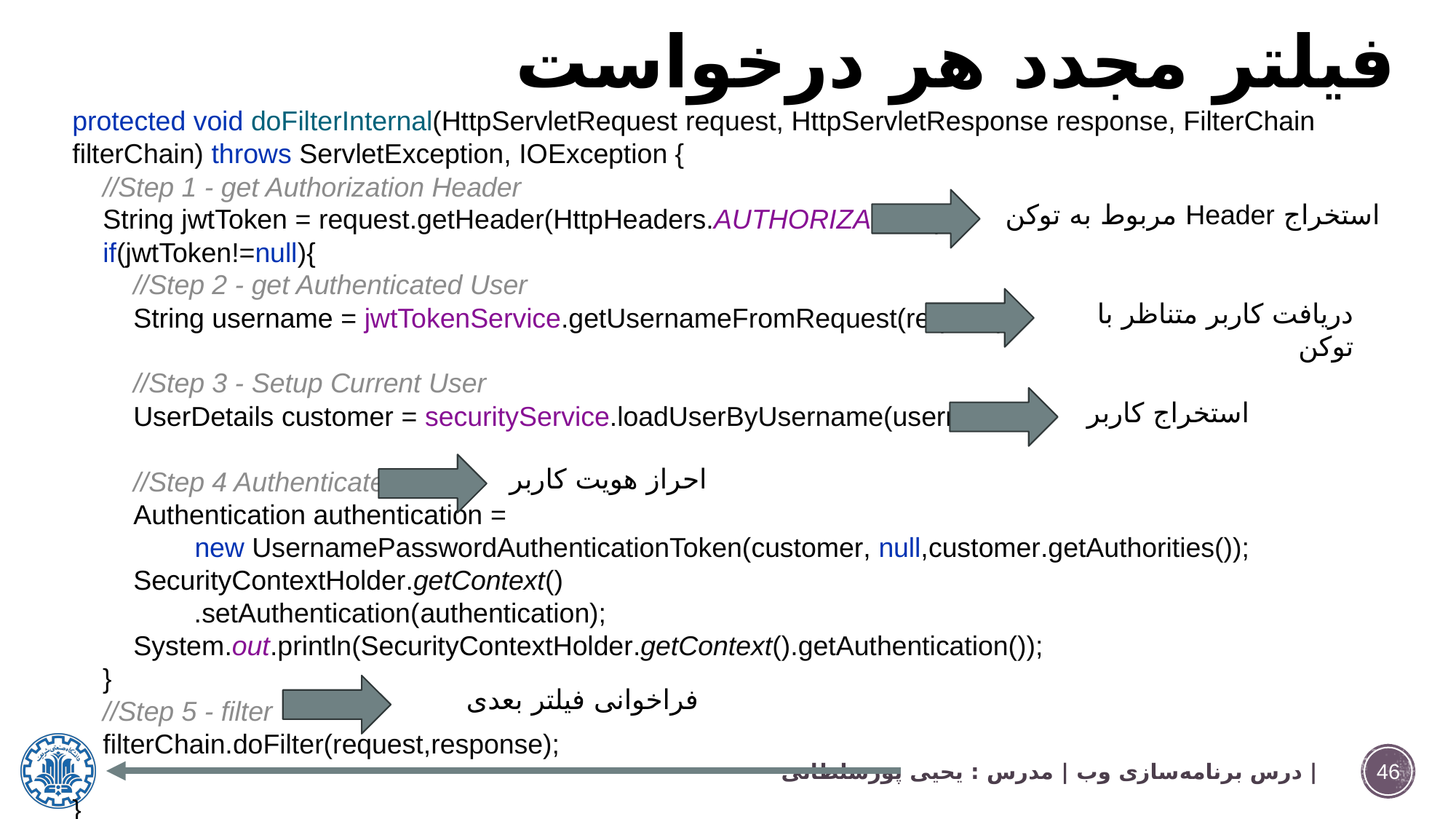

# فیلتر مجدد هر درخواست
protected void doFilterInternal(HttpServletRequest request, HttpServletResponse response, FilterChain filterChain) throws ServletException, IOException {
    //Step 1 - get Authorization Header
    String jwtToken = request.getHeader(HttpHeaders.AUTHORIZATION);
    if(jwtToken!=null){
        //Step 2 - get Authenticated User
        String username = jwtTokenService.getUsernameFromRequest(request);
        //Step 3 - Setup Current User
        UserDetails customer = securityService.loadUserByUsername(username);
        //Step 4 Authenticate
        Authentication authentication =
                new UsernamePasswordAuthenticationToken(customer, null,customer.getAuthorities());
        SecurityContextHolder.getContext()
                .setAuthentication(authentication);
        System.out.println(SecurityContextHolder.getContext().getAuthentication());
    }
    //Step 5 - filter
    filterChain.doFilter(request,response);
}

استخراج Header مربوط به توکن

دریافت کاربر متناظر با توکن

استخراج کاربر

احراز هویت کاربر

فراخوانی فیلتر بعدی
درس برنامه‌سازی وب | مدرس : یحیی پورسلطانی |
46